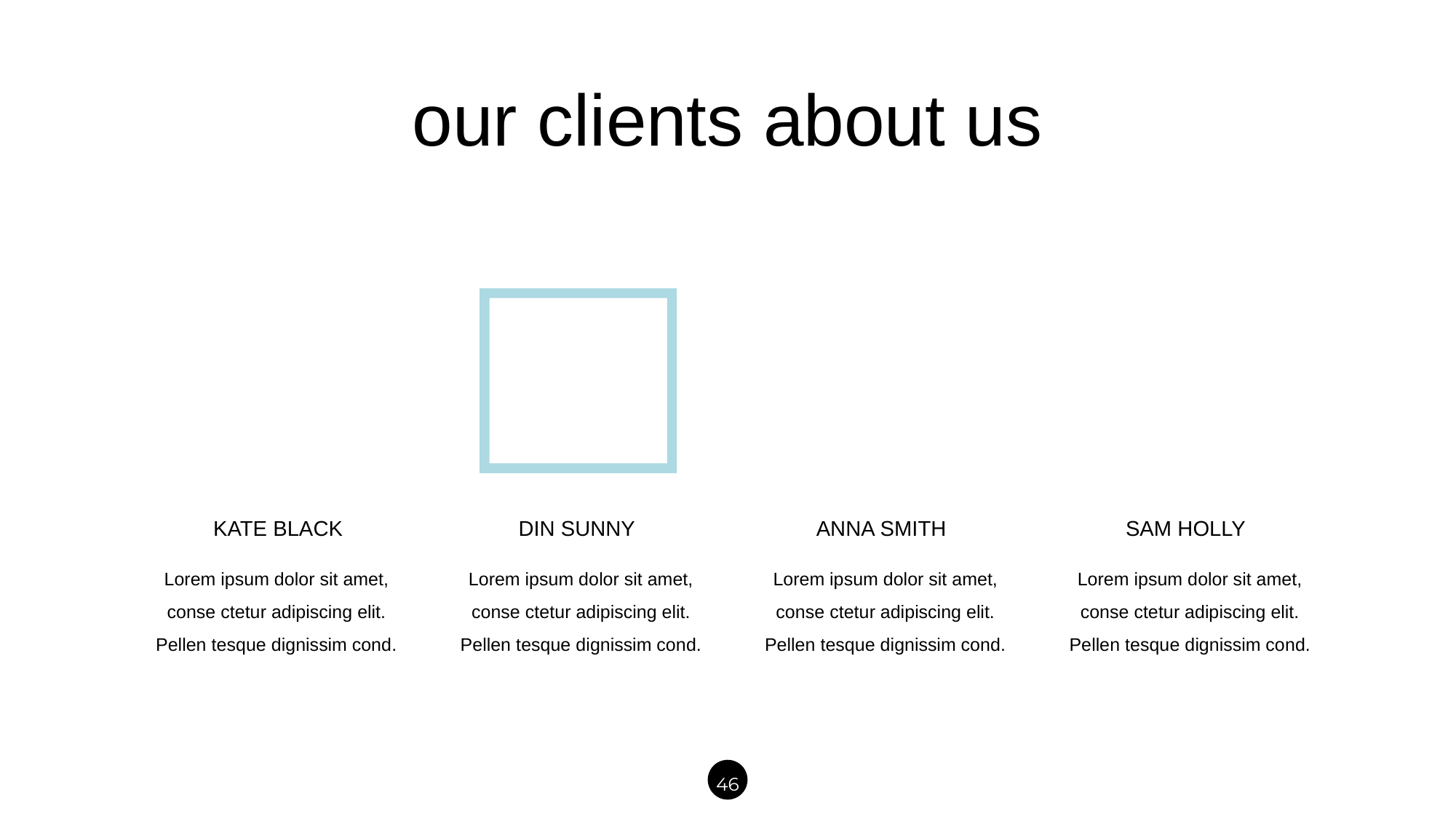

our clients about us

KATE BLACK
DIN SUNNY
ANNA SMITH
SAM HOLLY
Lorem ipsum dolor sit amet, conse ctetur adipiscing elit. Pellen tesque dignissim cond.
Lorem ipsum dolor sit amet, conse ctetur adipiscing elit. Pellen tesque dignissim cond.
Lorem ipsum dolor sit amet, conse ctetur adipiscing elit. Pellen tesque dignissim cond.
Lorem ipsum dolor sit amet, conse ctetur adipiscing elit. Pellen tesque dignissim cond.
46